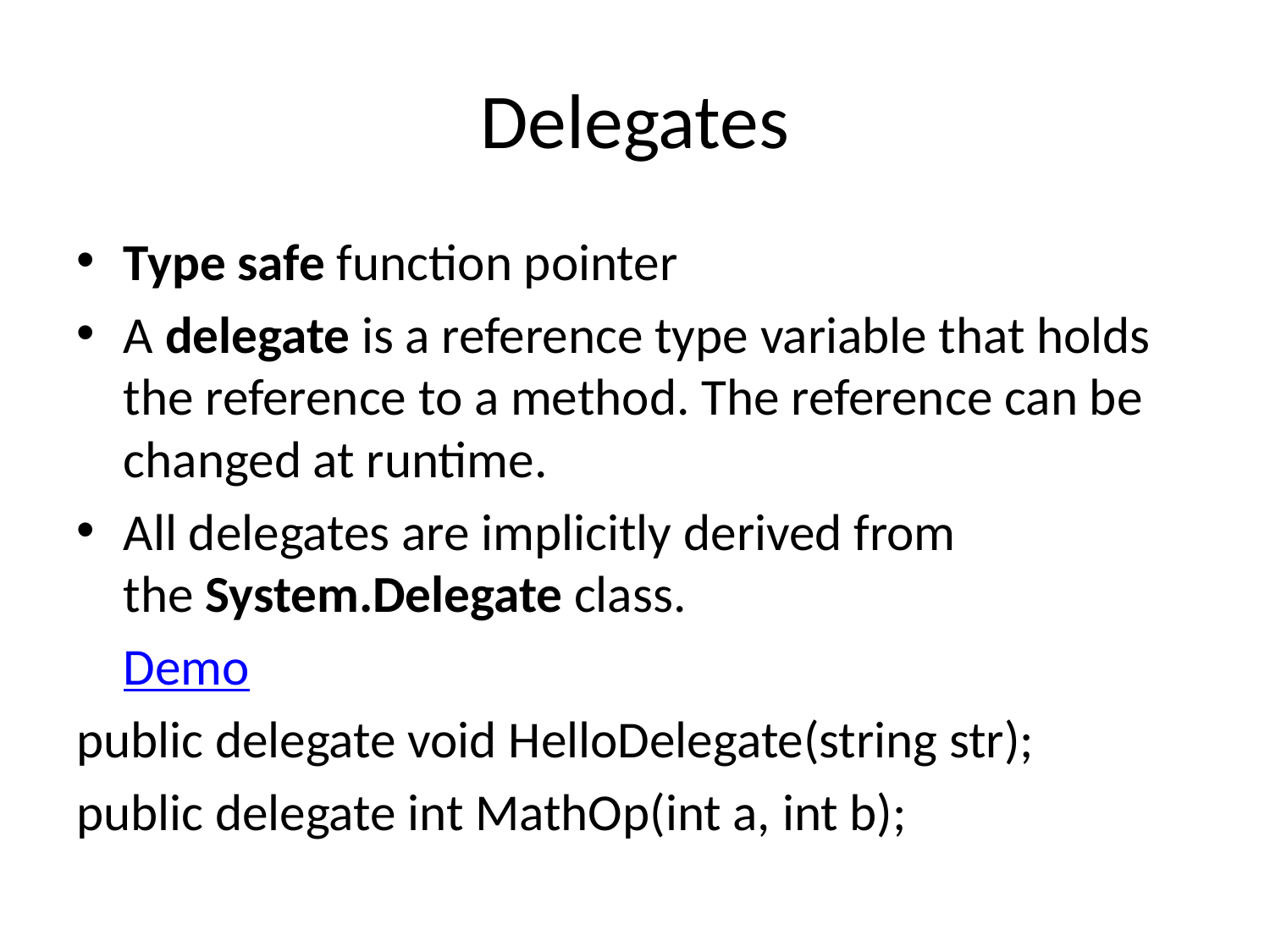

# Delegates
Type safe function pointer
A delegate is a reference type variable that holds the reference to a method. The reference can be changed at runtime.
All delegates are implicitly derived from the System.Delegate class.
	Demo
public delegate void HelloDelegate(string str);
public delegate int MathOp(int a, int b);